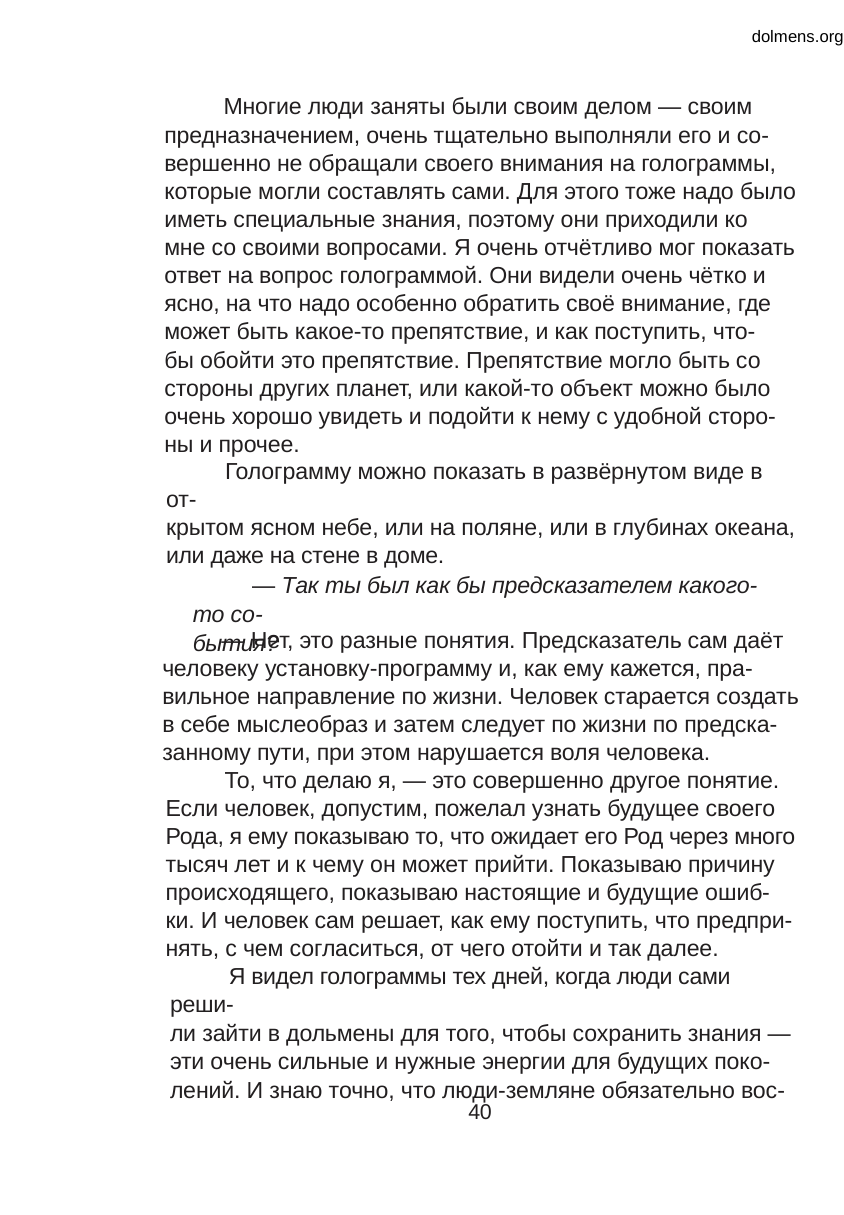

dolmens.org

Многие люди заняты были своим делом — своим
предназначением, очень тщательно выполняли его и со-
вершенно не обращали своего внимания на голограммы,
которые могли составлять сами. Для этого тоже надо было
иметь специальные знания, поэтому они приходили ко
мне со своими вопросами. Я очень отчётливо мог показать
ответ на вопрос голограммой. Они видели очень чётко и
ясно, на что надо особенно обратить своё внимание, где
может быть какое-то препятствие, и как поступить, что-
бы обойти это препятствие. Препятствие могло быть со
стороны других планет, или какой-то объект можно было
очень хорошо увидеть и подойти к нему с удобной сторо-
ны и прочее.

Голограмму можно показать в развёрнутом виде в от-
крытом ясном небе, или на поляне, или в глубинах океана,
или даже на стене в доме.

— Так ты был как бы предсказателем какого-то со-
бытия?

— Нет, это разные понятия. Предсказатель сам даёт
человеку установку-программу и, как ему кажется, пра-
вильное направление по жизни. Человек старается создать
в себе мыслеобраз и затем следует по жизни по предска-
занному пути, при этом нарушается воля человека.

То, что делаю я, — это совершенно другое понятие.
Если человек, допустим, пожелал узнать будущее своего
Рода, я ему показываю то, что ожидает его Род через много
тысяч лет и к чему он может прийти. Показываю причину
происходящего, показываю настоящие и будущие ошиб-
ки. И человек сам решает, как ему поступить, что предпри-
нять, с чем согласиться, от чего отойти и так далее.

Я видел голограммы тех дней, когда люди сами реши-
ли зайти в дольмены для того, чтобы сохранить знания —
эти очень сильные и нужные энергии для будущих поко-
лений. И знаю точно, что люди-земляне обязательно вос-

40